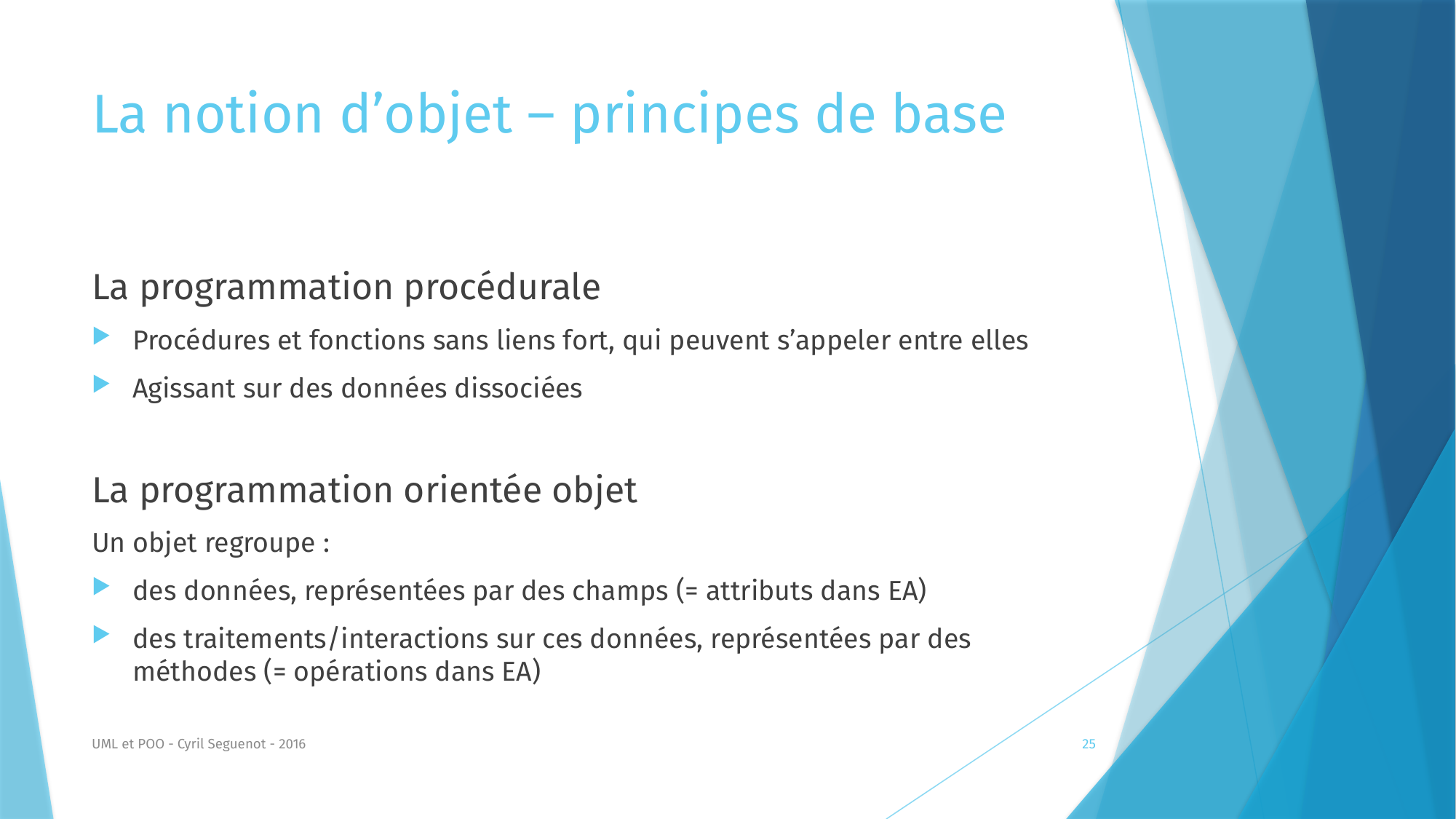

# La notion d’objet – principes de base
La programmation procédurale
Procédures et fonctions sans liens fort, qui peuvent s’appeler entre elles
Agissant sur des données dissociées

La programmation orientée objet
Un objet regroupe :
des données, représentées par des champs (= attributs dans EA)
des traitements/interactions sur ces données, représentées par des méthodes (= opérations dans EA)
UML et POO - Cyril Seguenot - 2016
25